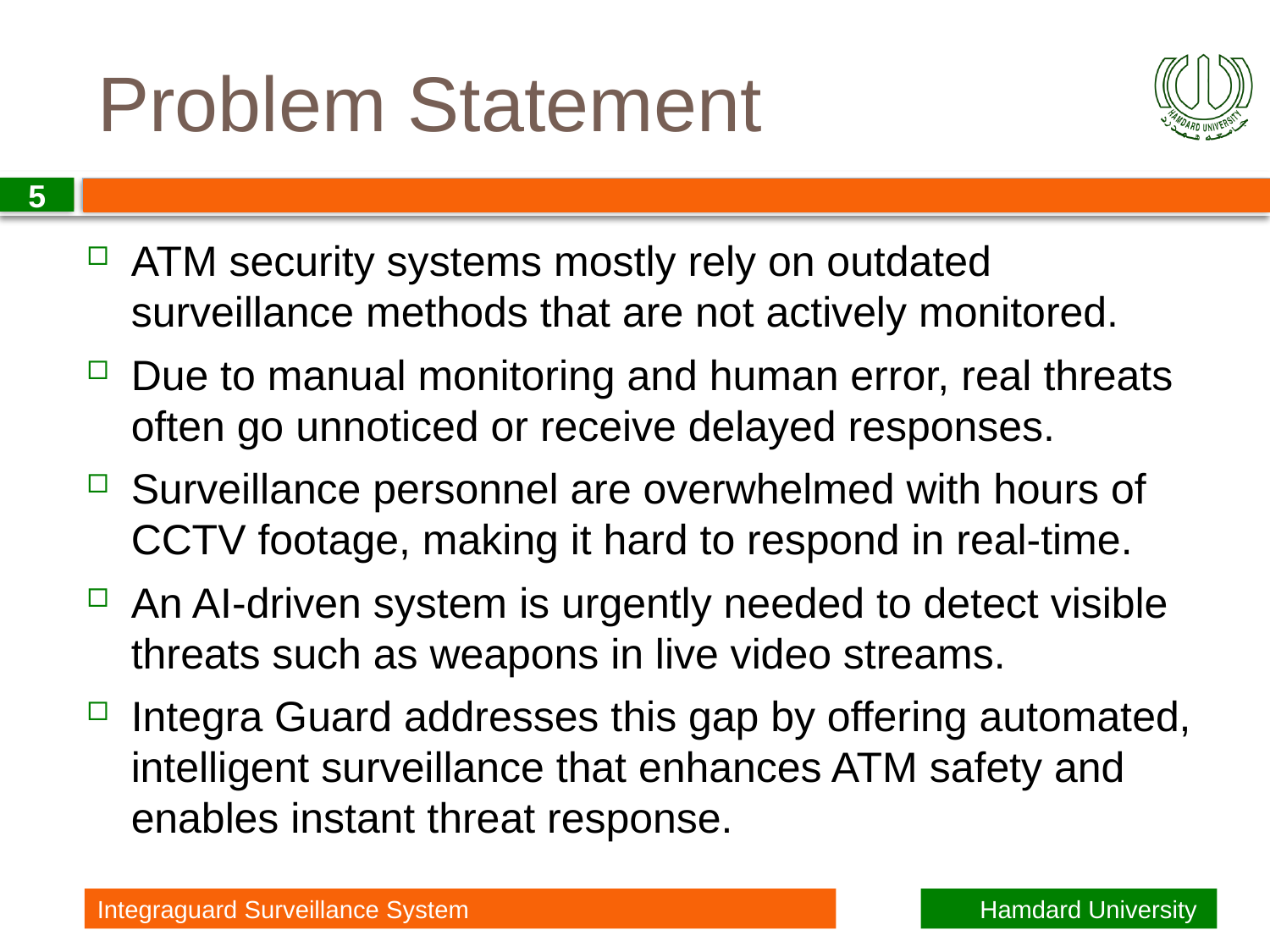

# Problem Statement
5
ATM security systems mostly rely on outdated surveillance methods that are not actively monitored.
Due to manual monitoring and human error, real threats often go unnoticed or receive delayed responses.
Surveillance personnel are overwhelmed with hours of CCTV footage, making it hard to respond in real-time.
An AI-driven system is urgently needed to detect visible threats such as weapons in live video streams.
Integra Guard addresses this gap by offering automated, intelligent surveillance that enhances ATM safety and enables instant threat response.
Integraguard Surveillance System
Hamdard University